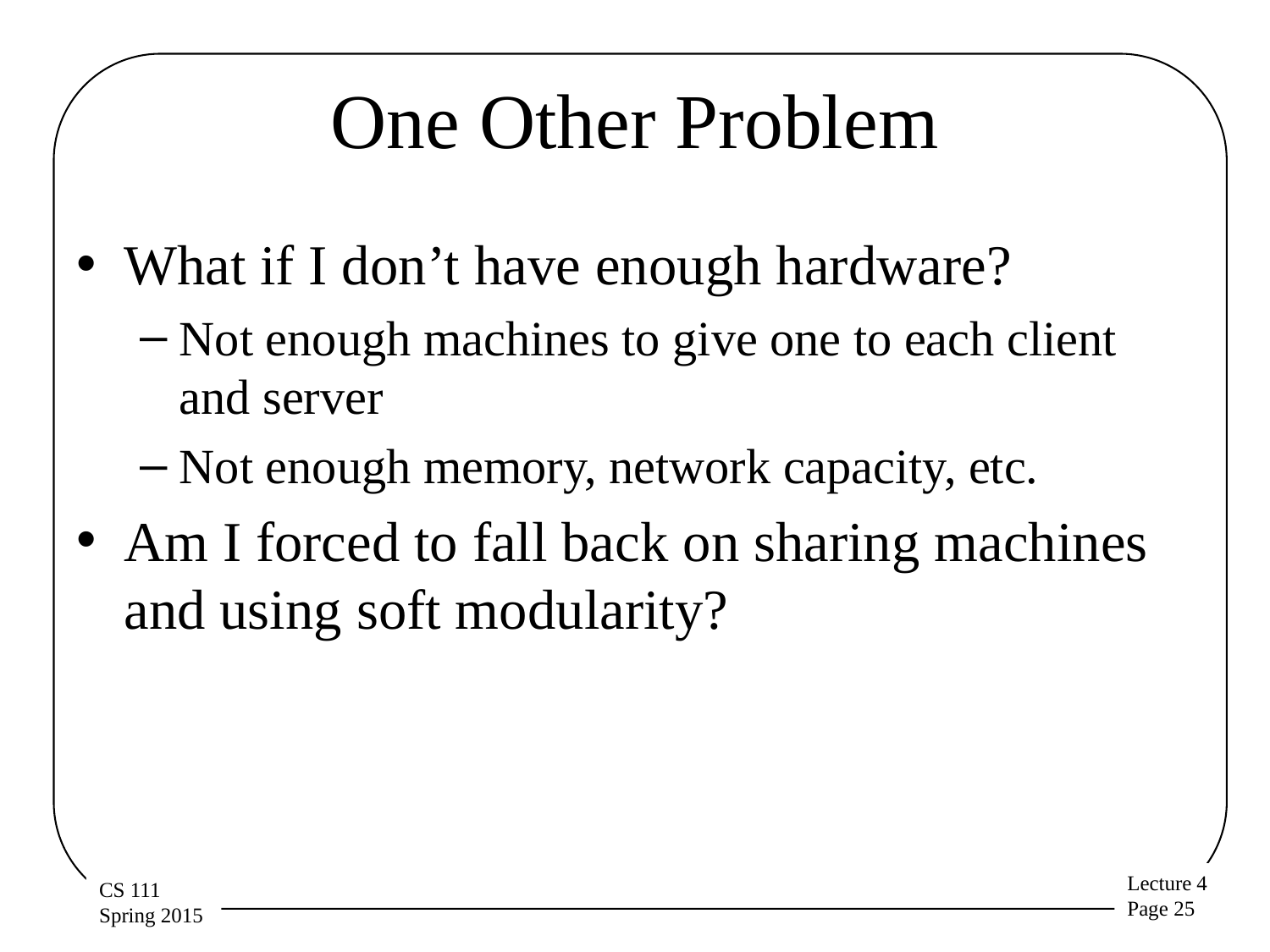

# One Other Problem
What if I don’t have enough hardware?
Not enough machines to give one to each client and server
Not enough memory, network capacity, etc.
Am I forced to fall back on sharing machines and using soft modularity?